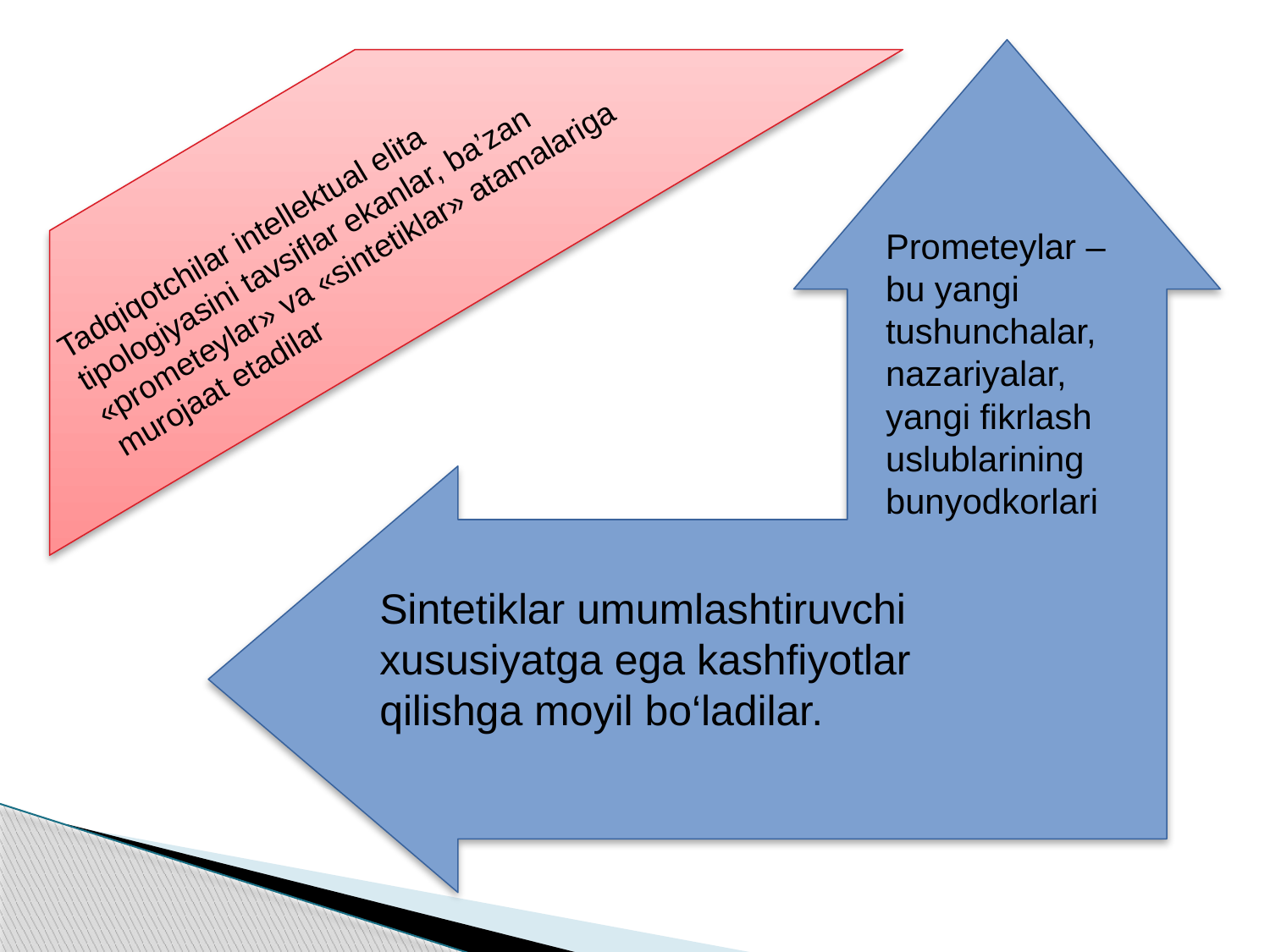

Tadqiqotchilar intellektual elita tipologiyasini tavsiflar ekanlar, ba’zan «prometeylar» va «sintetiklar» atamalariga murojaat etadilar
Prometeylar – bu yangi tushunchalar, nazariyalar, yangi fikrlash uslublarining bunyodkorlari
Sintetiklar umumlashtiruvchi xususiyatga ega kashfiyotlar qilishga moyil bo‘ladilar.